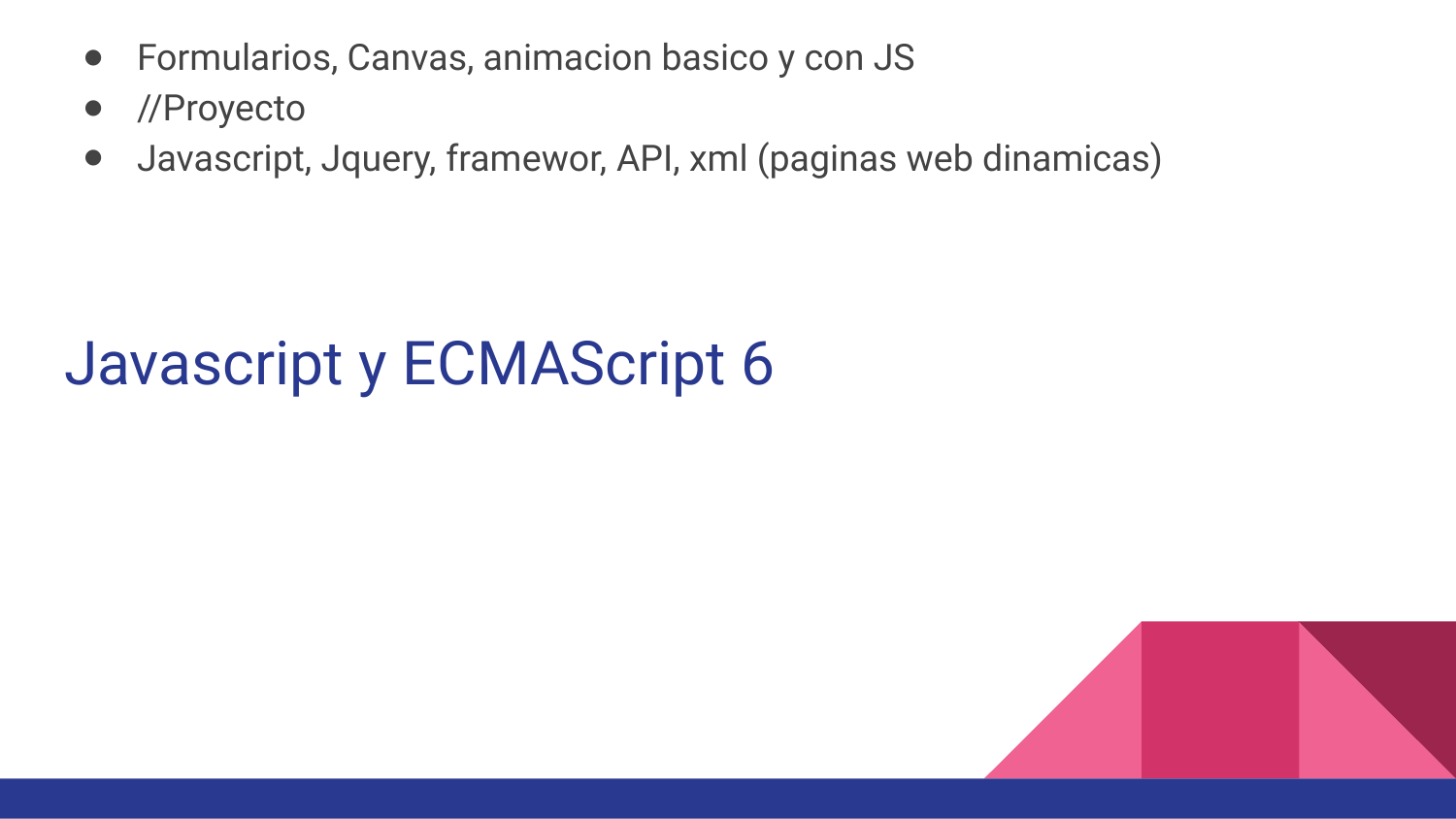

Formularios, Canvas, animacion basico y con JS
//Proyecto
Javascript, Jquery, framewor, API, xml (paginas web dinamicas)

# Javascript y ECMAScript 6